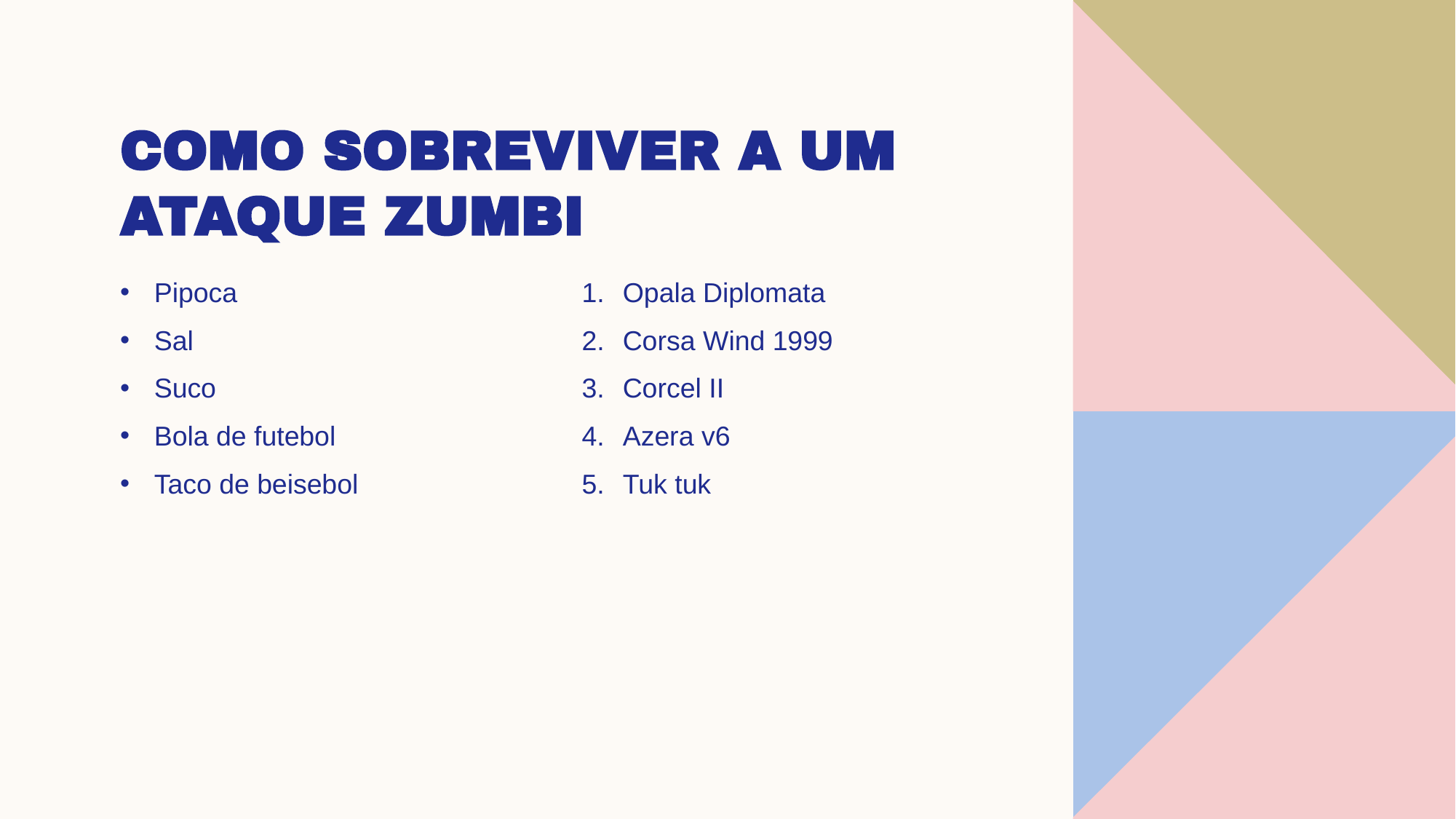

# Como sobreviver a um ataque zumbi
Pipoca
Sal
Suco
Bola de futebol
Taco de beisebol
Opala Diplomata
Corsa Wind 1999
Corcel II
Azera v6
Tuk tuk